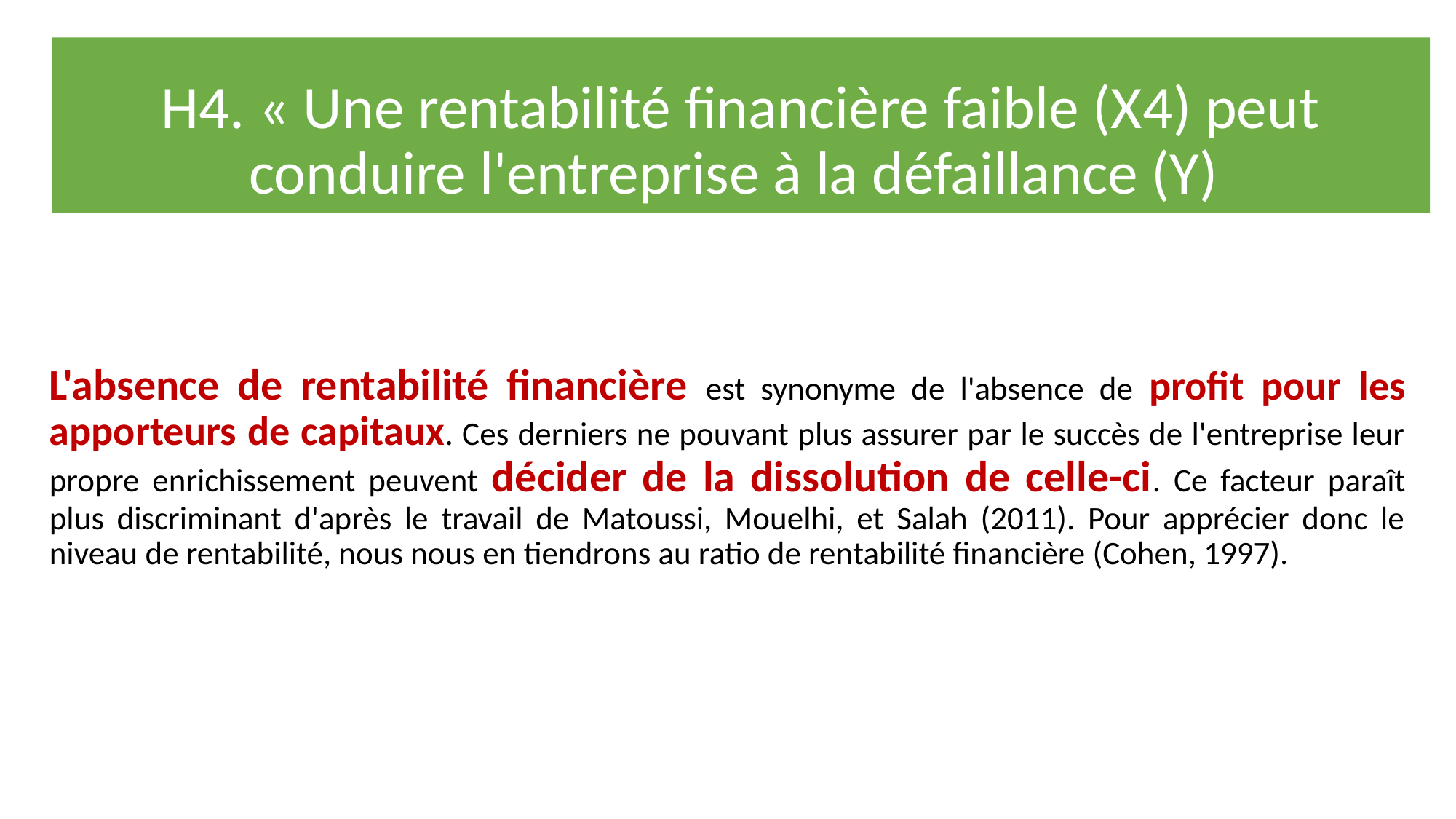

# H4. « Une rentabilité financière faible (X4) peut conduire l'entreprise à la défaillance (Y)
L'absence de rentabilité financière est synonyme de l'absence de profit pour les apporteurs de capitaux. Ces derniers ne pouvant plus assurer par le succès de l'entreprise leur propre enrichissement peuvent décider de la dissolution de celle-ci. Ce facteur paraît plus discriminant d'après le travail de Matoussi, Mouelhi, et Salah (2011). Pour apprécier donc le niveau de rentabilité, nous nous en tiendrons au ratio de rentabilité financière (Cohen, 1997).